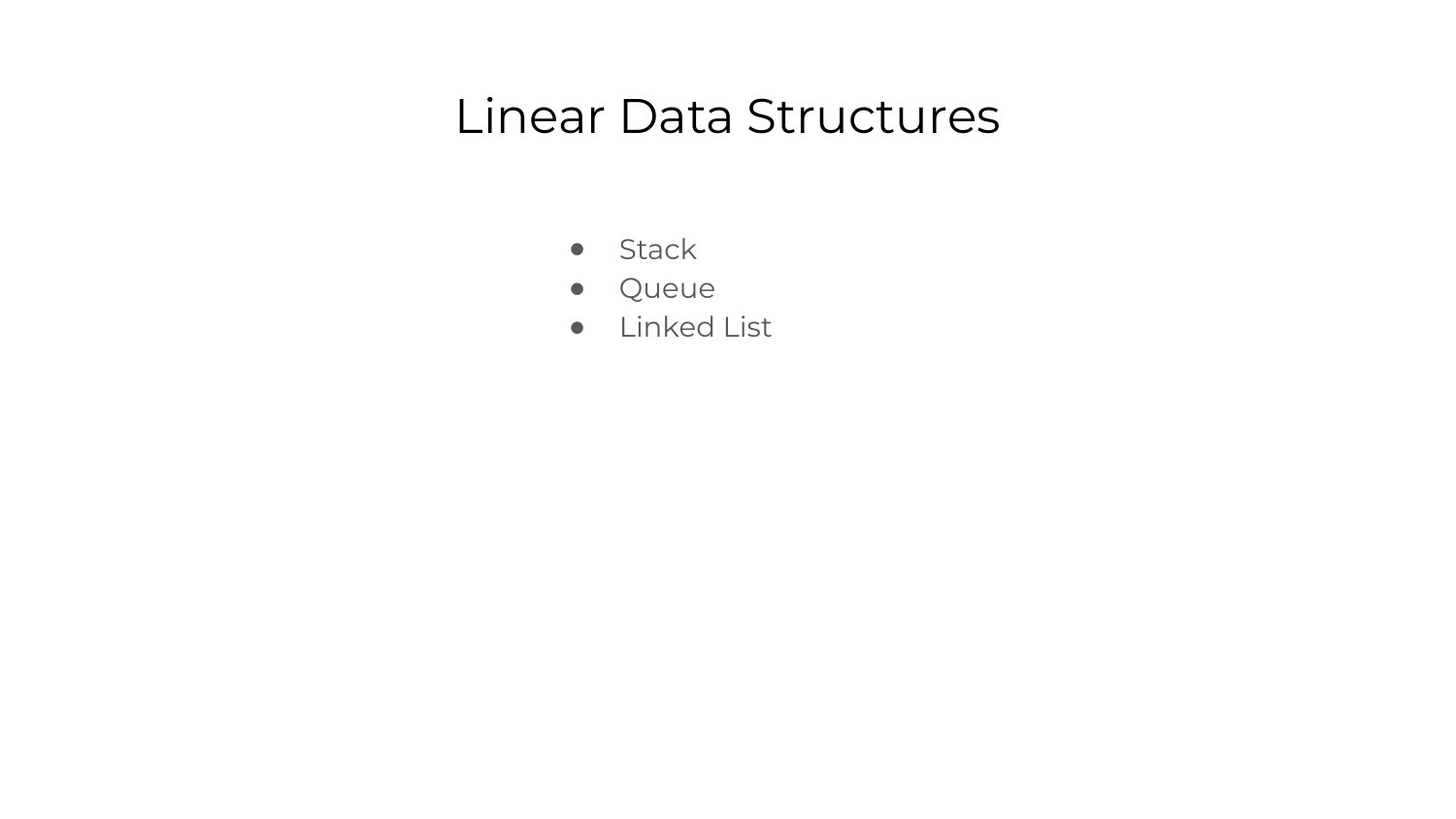

# Linear Data Structures
Stack
Queue
Linked List